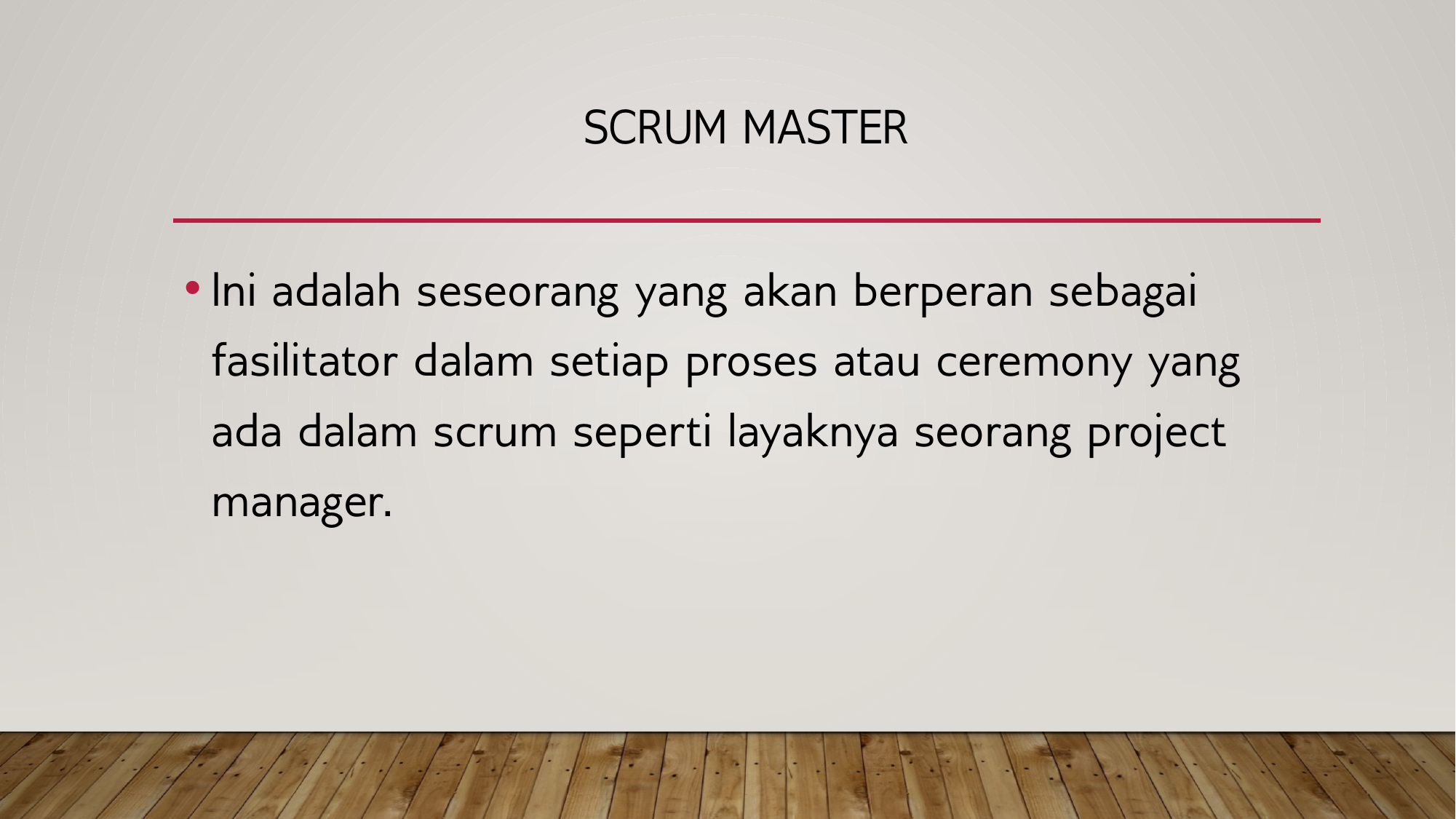

# Scrum Master
Ini adalah seseorang yang akan berperan sebagai fasilitator dalam setiap proses atau ceremony yang ada dalam scrum seperti layaknya seorang project manager.